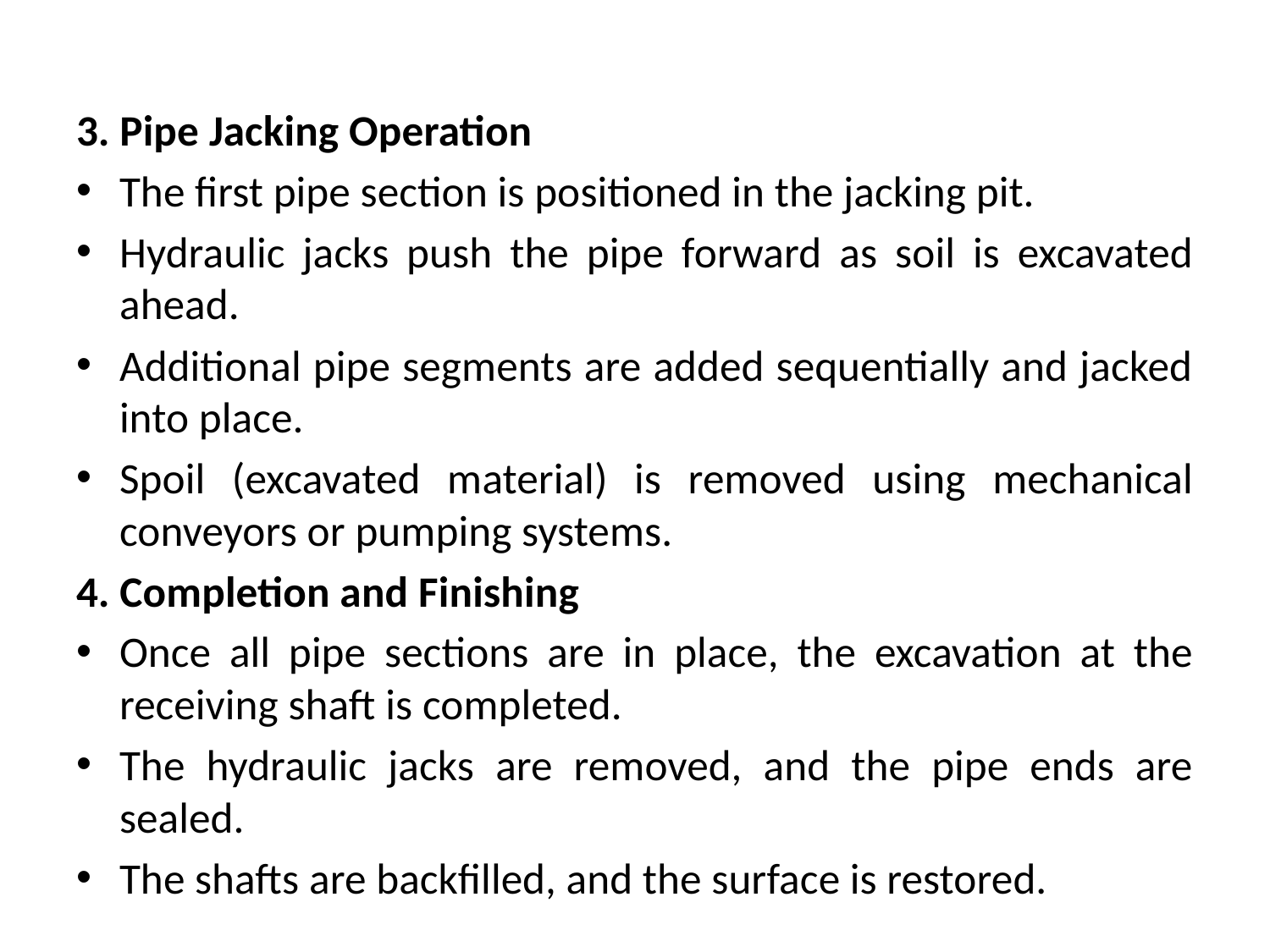

3. Pipe Jacking Operation
The first pipe section is positioned in the jacking pit.
Hydraulic jacks push the pipe forward as soil is excavated ahead.
Additional pipe segments are added sequentially and jacked into place.
Spoil (excavated material) is removed using mechanical conveyors or pumping systems.
4. Completion and Finishing
Once all pipe sections are in place, the excavation at the receiving shaft is completed.
The hydraulic jacks are removed, and the pipe ends are sealed.
The shafts are backfilled, and the surface is restored.